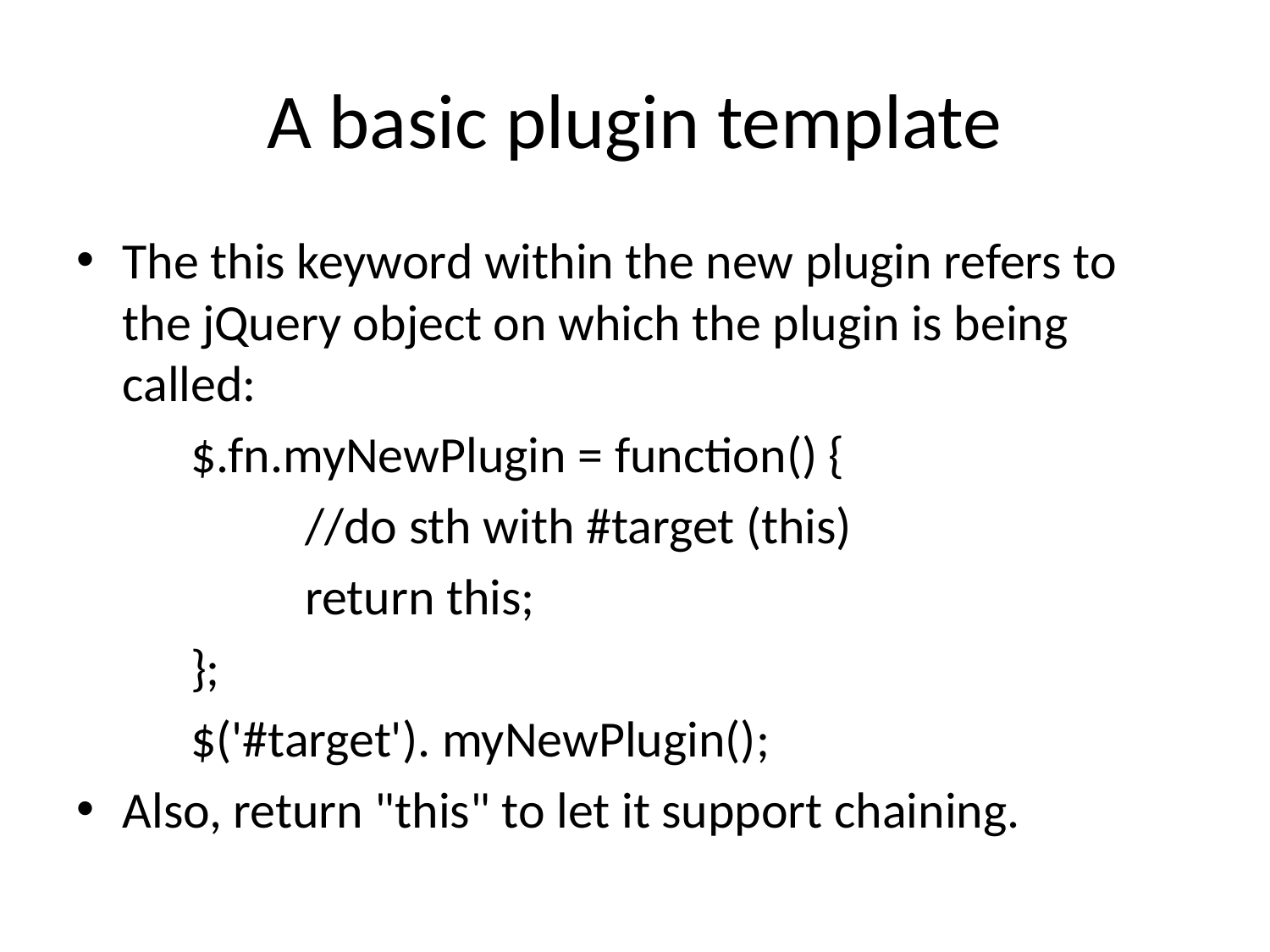

# A basic plugin template
The this keyword within the new plugin refers to the jQuery object on which the plugin is being called:
	$.fn.myNewPlugin = function() {
		//do sth with #target (this)
		return this;
	};
	$('#target'). myNewPlugin();
Also, return "this" to let it support chaining.